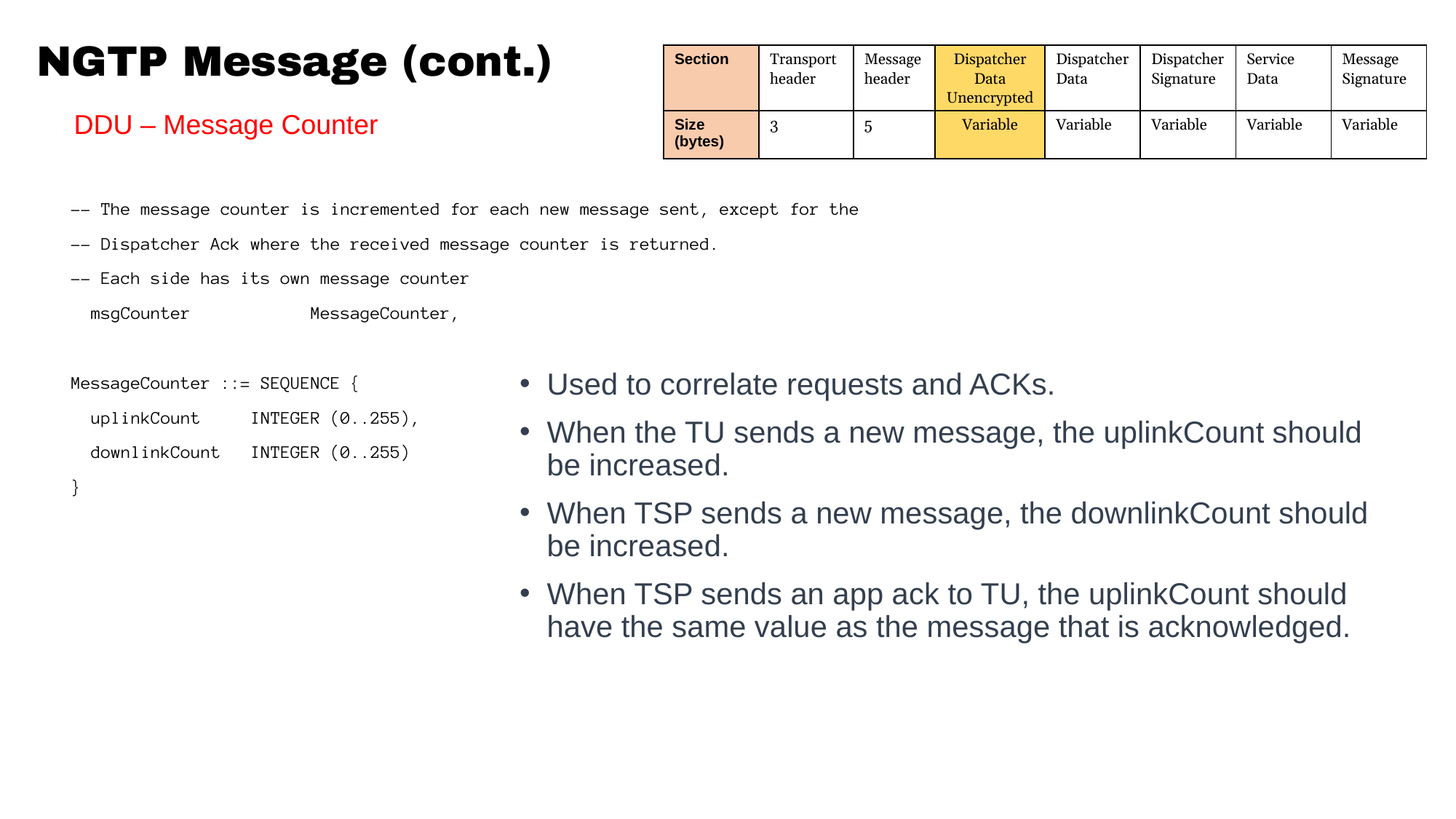

NGTP Message (cont.)
| Section | Transport header | Message header | Dispatcher Data Unencrypted | Dispatcher Data | Dispatcher Signature | Service Data | Message Signature |
| --- | --- | --- | --- | --- | --- | --- | --- |
| Size (bytes) | 3 | 5 | Variable | Variable | Variable | Variable | Variable |
DDU – Message Counter

-- The message counter is incremented for each new message sent, except for the
-- Dispatcher Ack where the received message counter is returned.
-- Each side has its own message counter
  msgCounter            MessageCounter,

MessageCounter ::= SEQUENCE {
  uplinkCount     INTEGER (0..255),
  downlinkCount   INTEGER (0..255)
}
Used to correlate requests and ACKs.
When the TU sends a new message, the uplinkCount should be increased.
When TSP sends a new message, the downlinkCount should be increased.
When TSP sends an app ack to TU, the uplinkCount should have the same value as the message that is acknowledged.